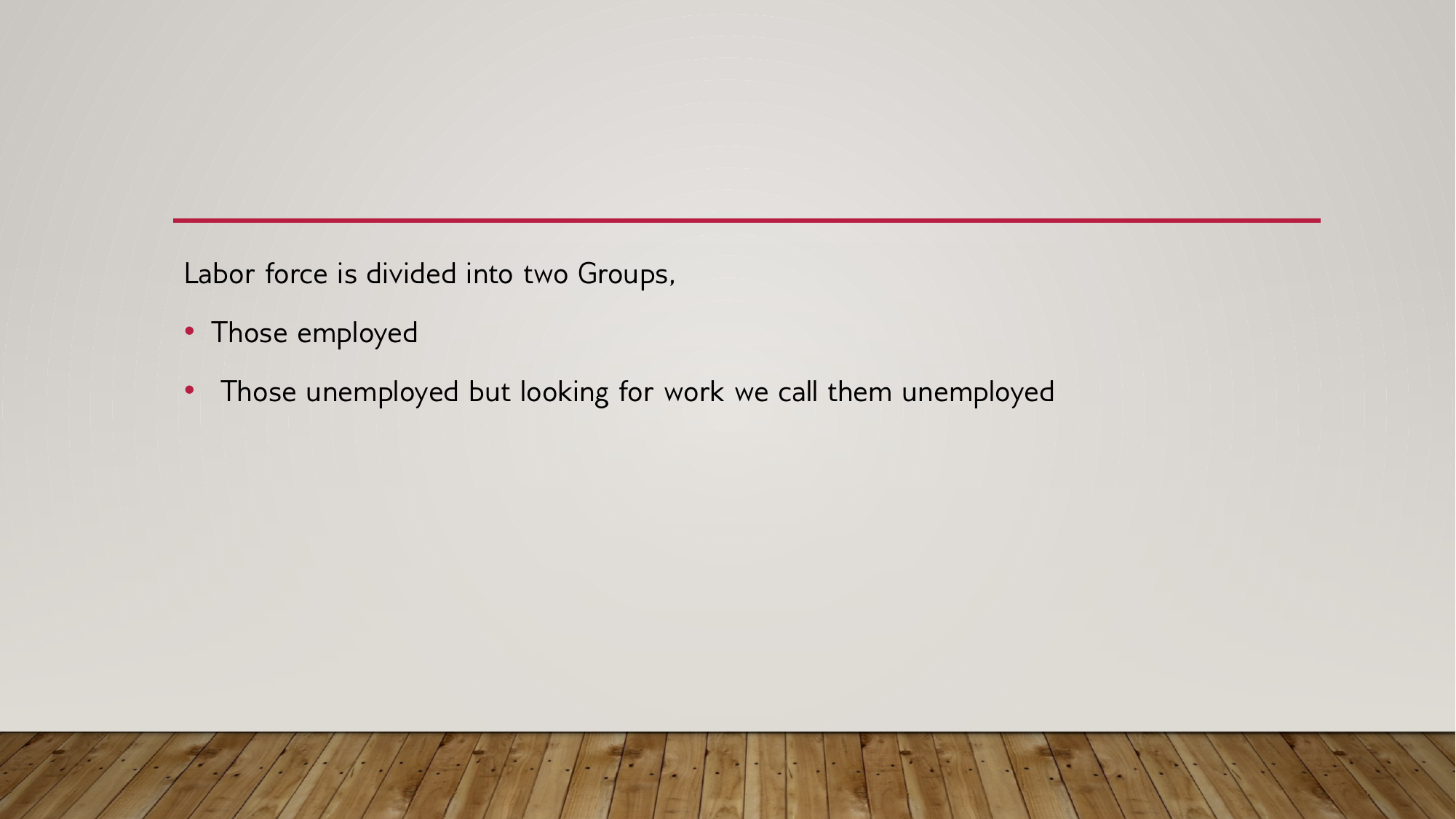

Labor force is divided into two Groups,
Those employed
 Those unemployed but looking for work we call them unemployed